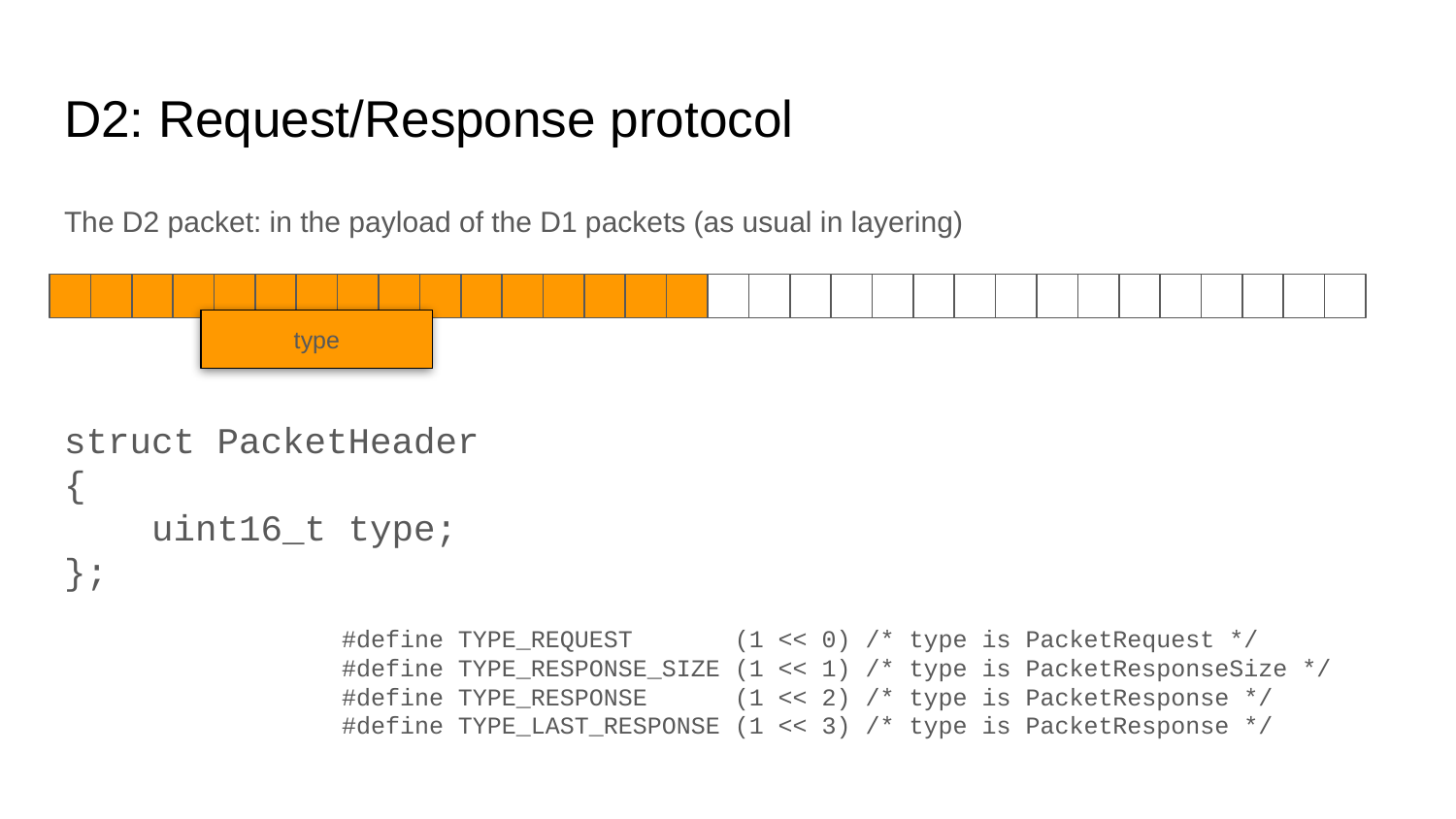

# D2: Request/Response protocol
The D2 packet: in the payload of the D1 packets (as usual in layering)

type
struct PacketHeader
{
    uint16_t type;
};
#define TYPE_REQUEST       (1 << 0) /* type is PacketRequest */
#define TYPE_RESPONSE_SIZE (1 << 1) /* type is PacketResponseSize */
#define TYPE_RESPONSE      (1 << 2) /* type is PacketResponse */
#define TYPE_LAST_RESPONSE (1 << 3) /* type is PacketResponse */